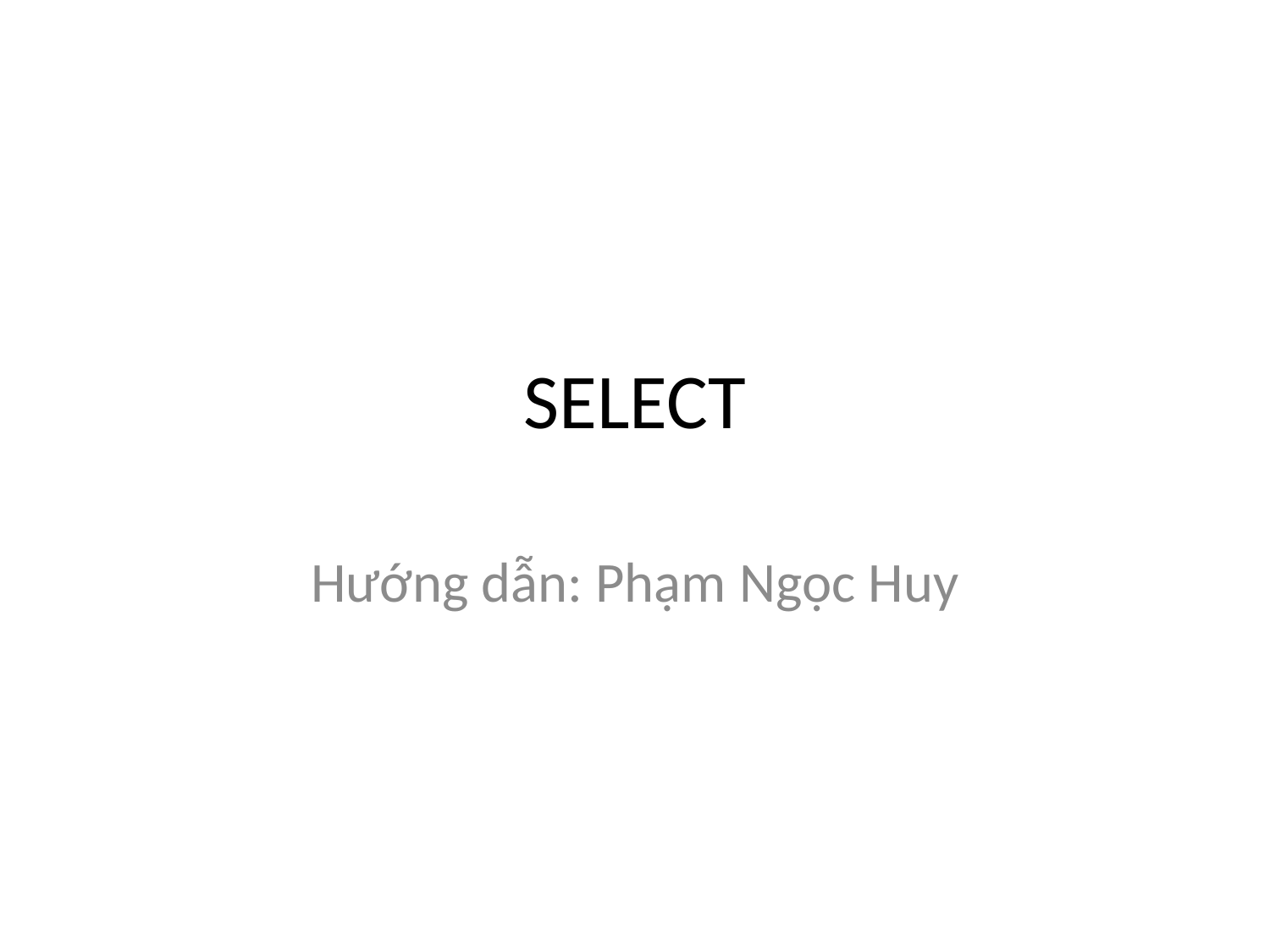

# SELECT
Hướng dẫn: Phạm Ngọc Huy